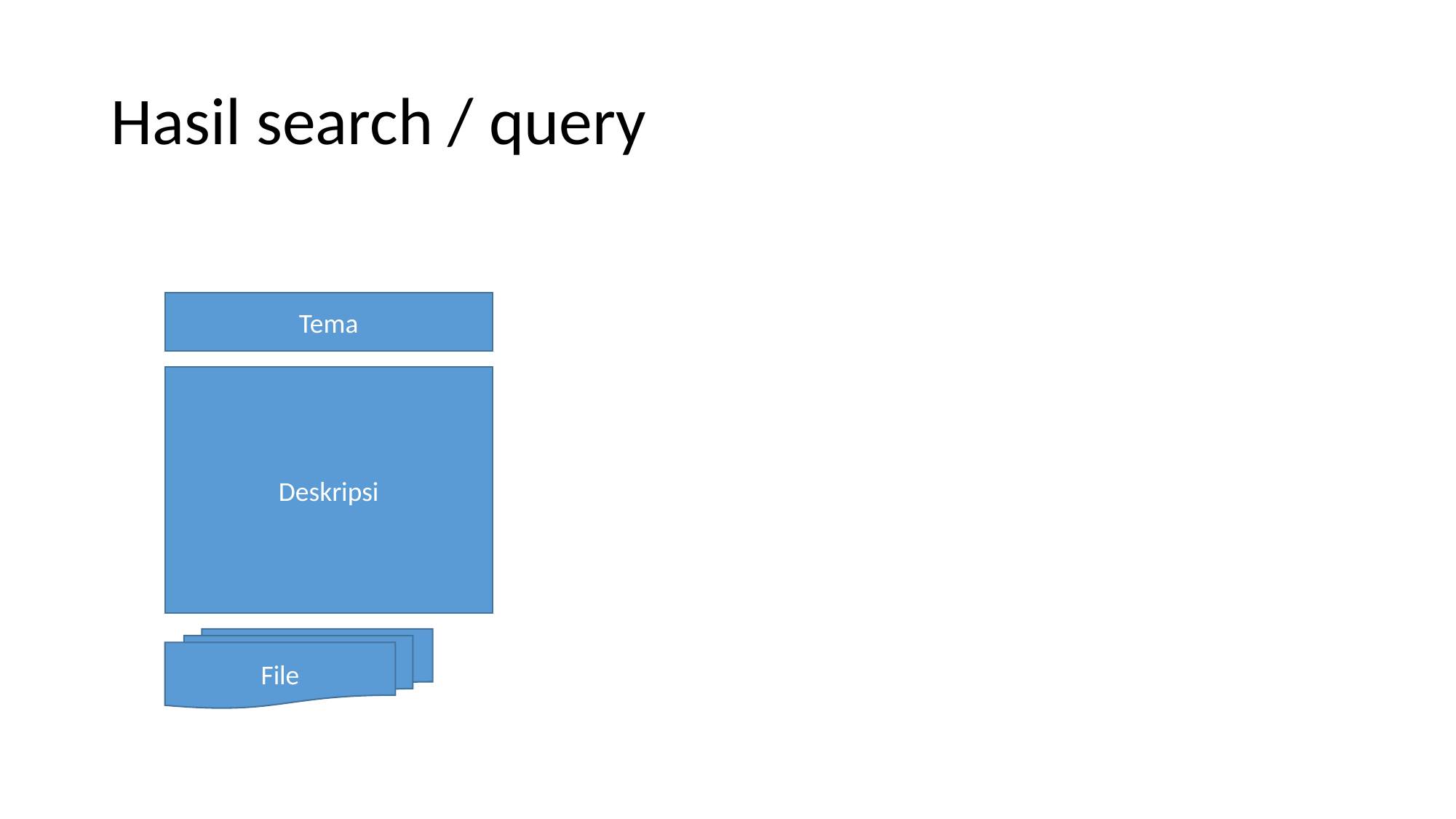

# Hasil search / query

Tema
Deskripsi
File